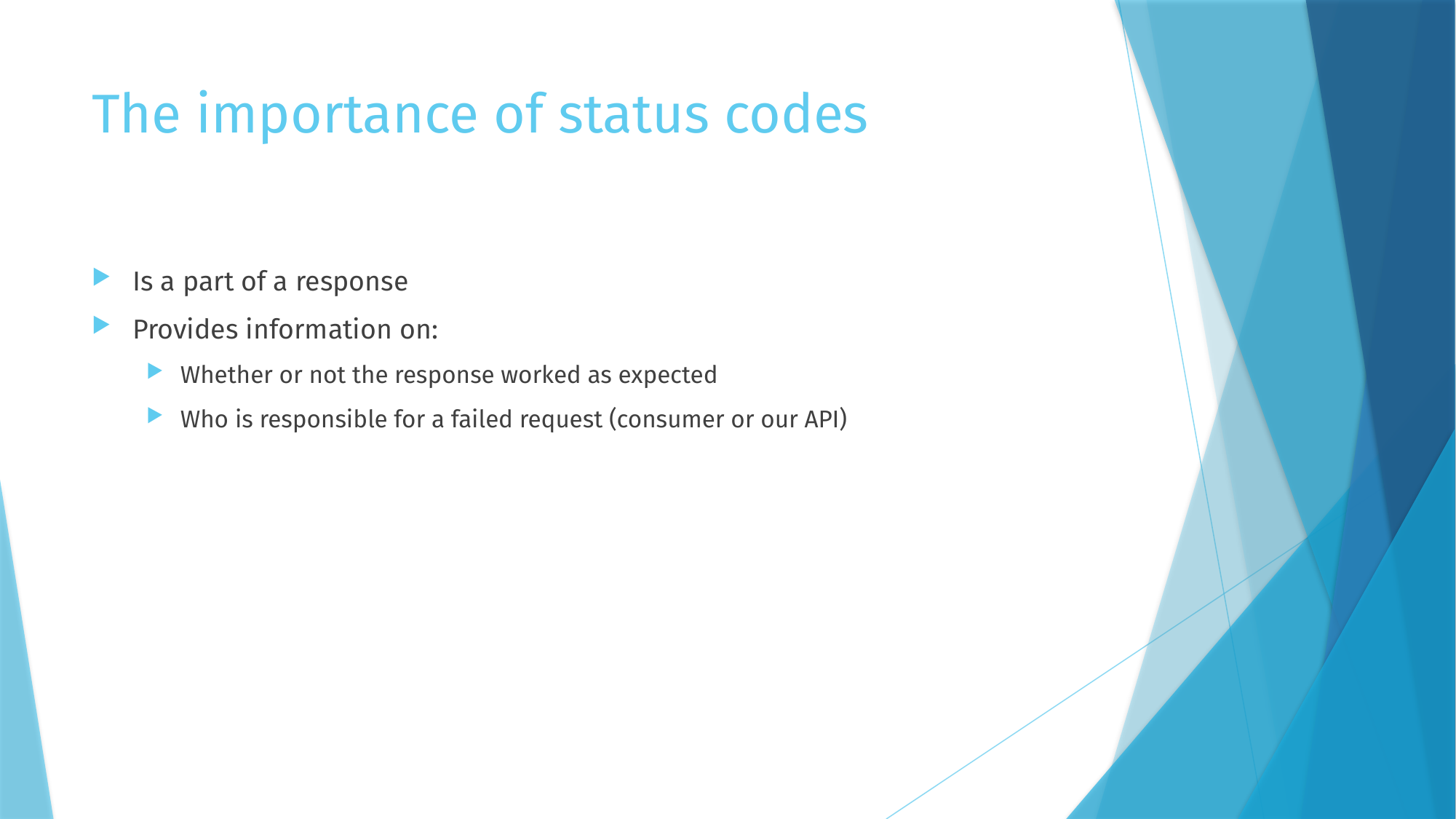

# The importance of status codes
Is a part of a response
Provides information on:
Whether or not the response worked as expected
Who is responsible for a failed request (consumer or our API)